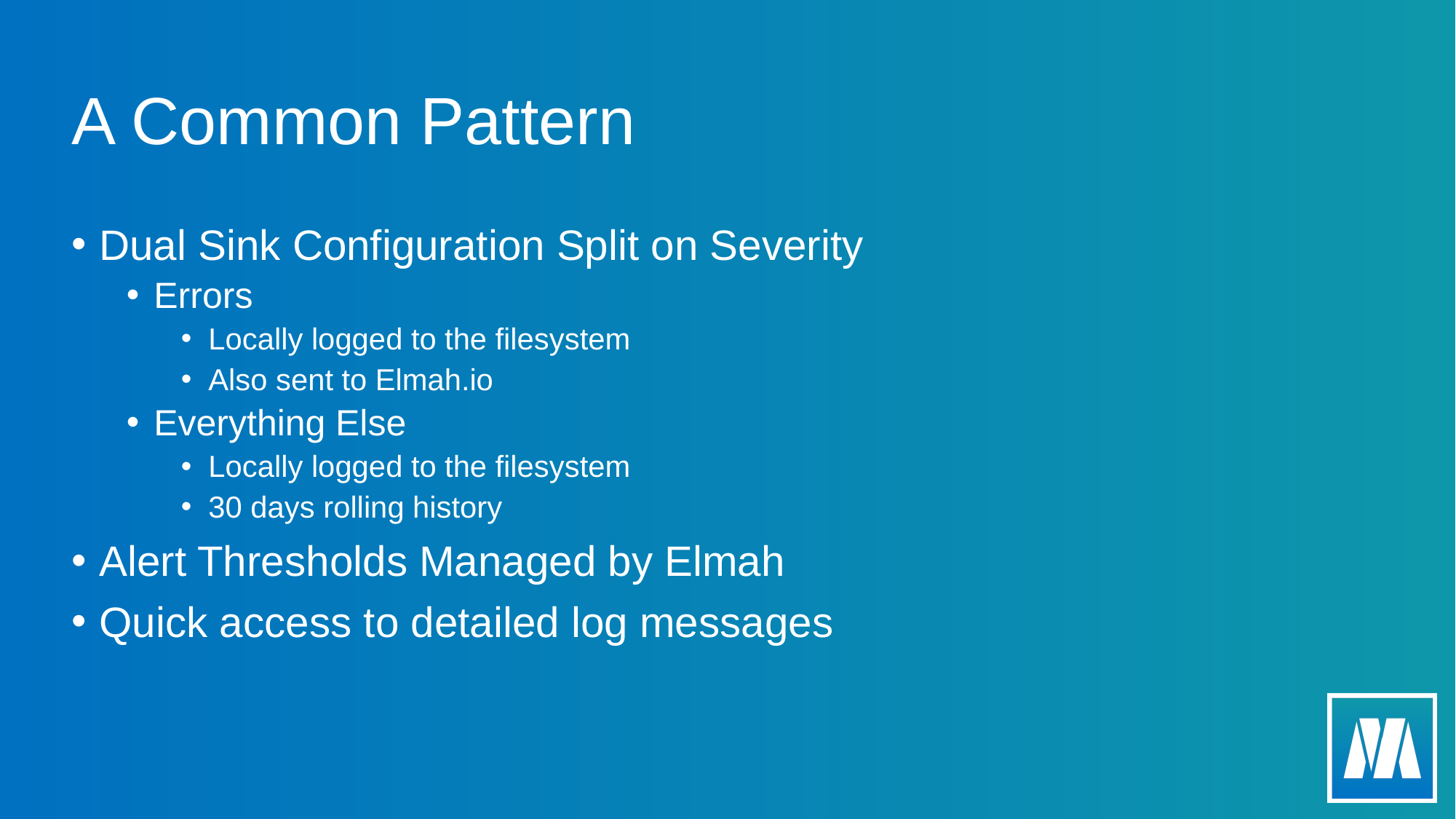

# A Common Pattern
Dual Sink Configuration Split on Severity
Errors
Locally logged to the filesystem
Also sent to Elmah.io
Everything Else
Locally logged to the filesystem
30 days rolling history
Alert Thresholds Managed by Elmah
Quick access to detailed log messages